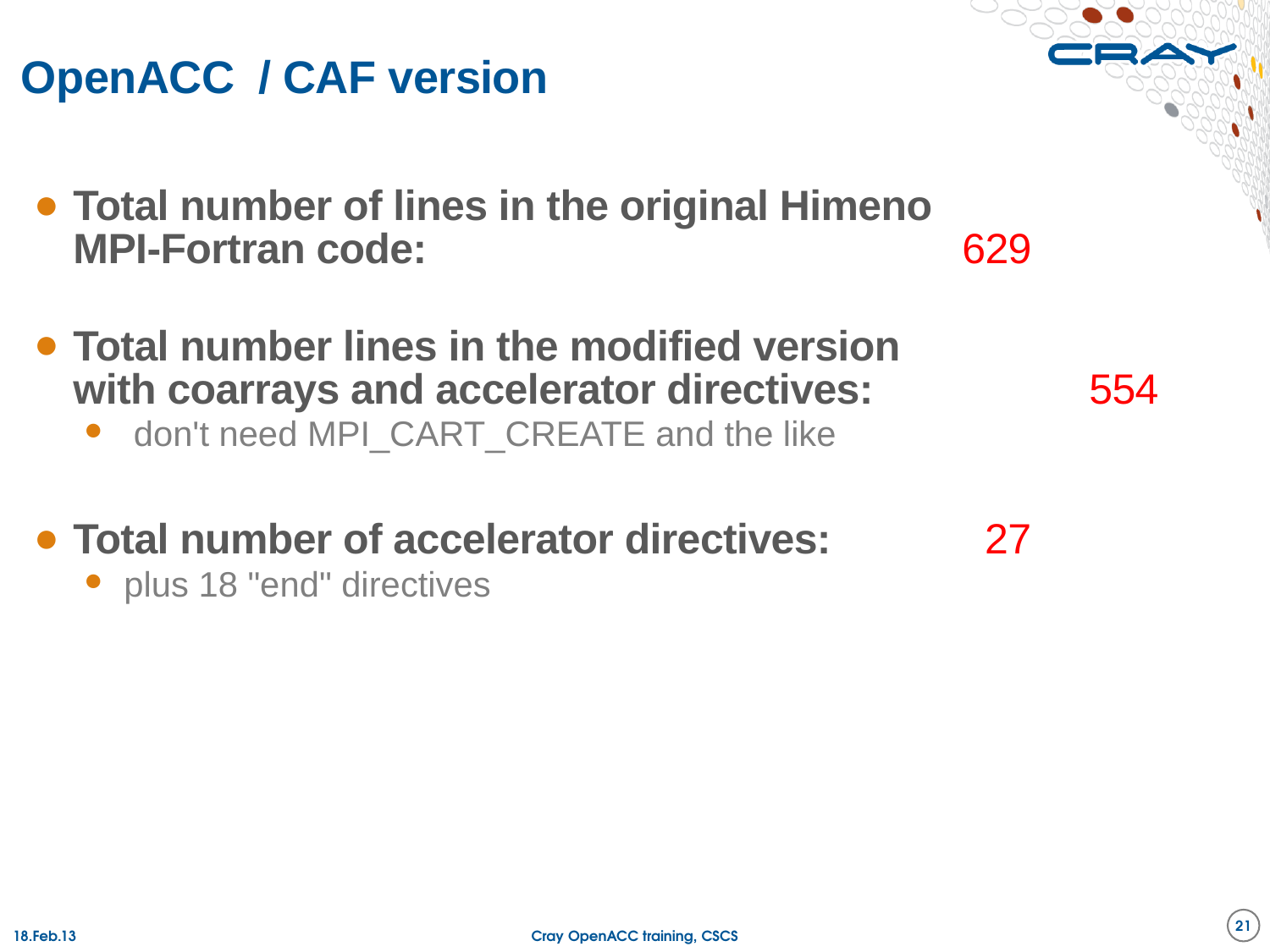

# OpenACC  / CAF version
Total number of lines in the original Himeno
MPI-Fortran code:					629

Total number lines in the modified version
with coarrays and accelerator directives:		554
 don't need MPI_CART_CREATE and the like

Total number of accelerator directives:	  	  27
plus 18 "end" directives

21
18.Feb.13
Cray OpenACC training, CSCS